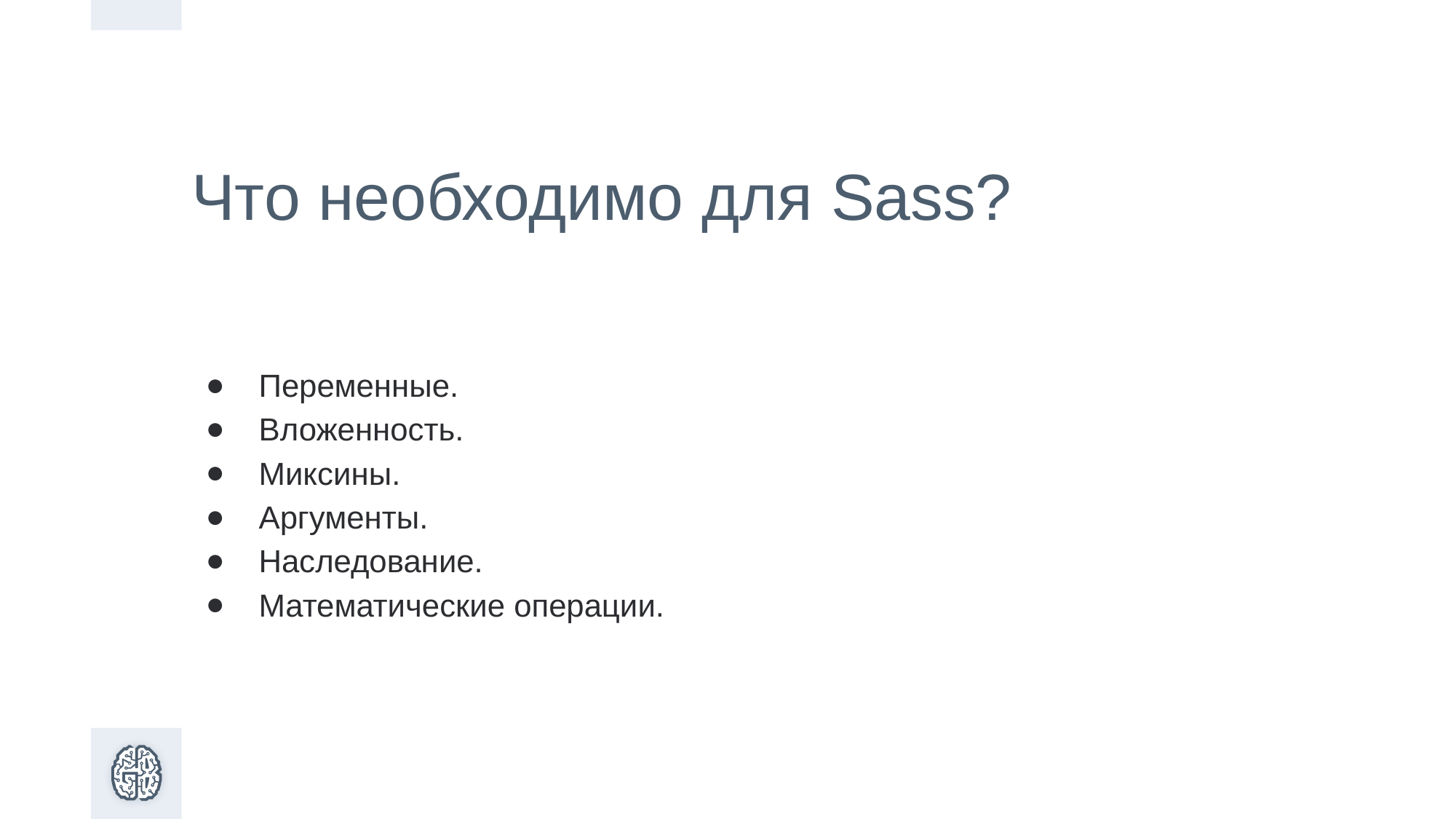

Что необходимо для Sass?
Переменные.
Вложенность.
Миксины.
Аргументы.
Наследование.
Математические операции.